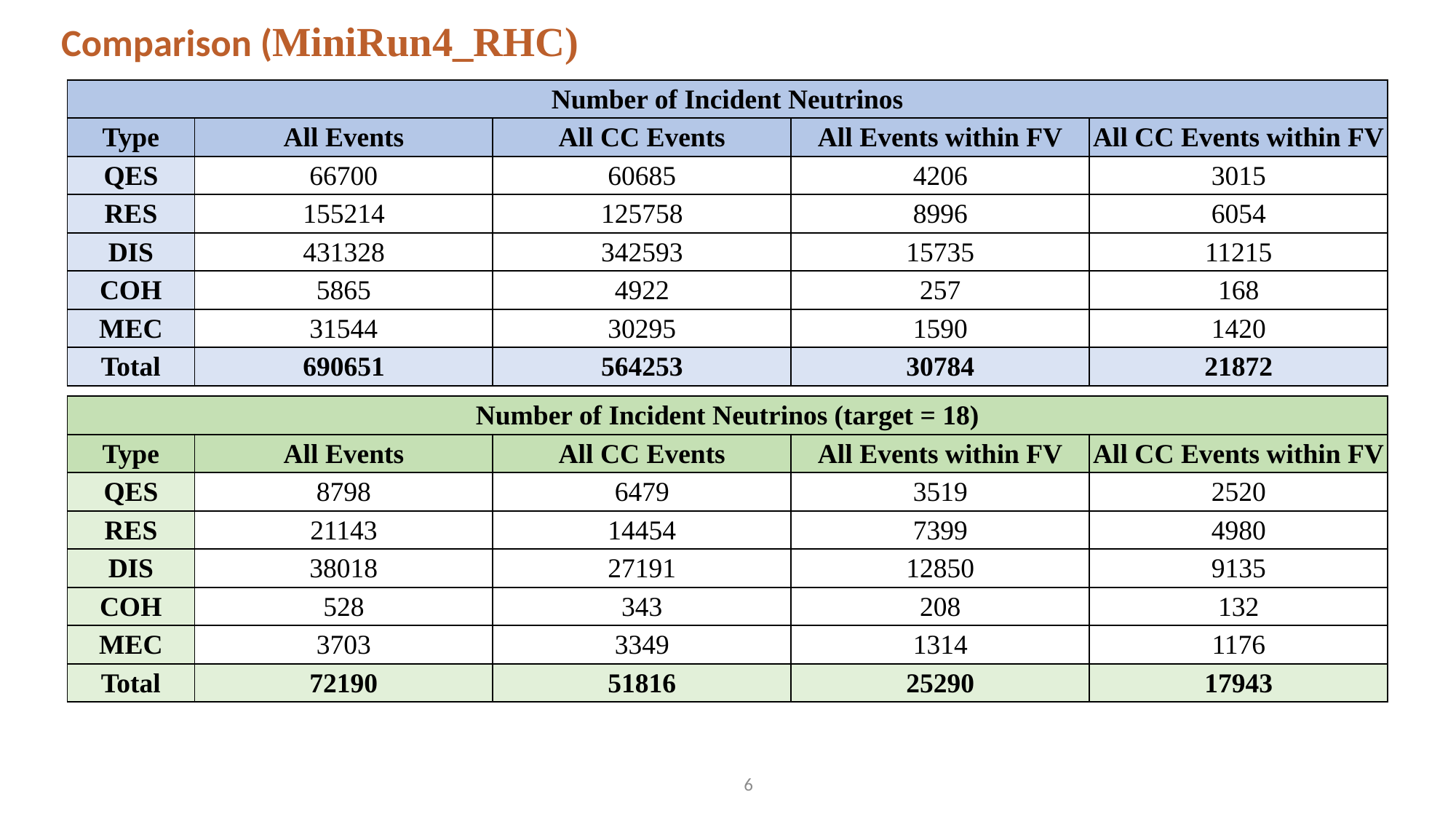

# Comparison (MiniRun4_RHC)
| Number of Incident Neutrinos |  |  |  |  |
| --- | --- | --- | --- | --- |
| Type | All Events | All CC Events | All Events within FV | All CC Events within FV |
| QES | 66700 | 60685 | 4206 | 3015 |
| RES | 155214 | 125758 | 8996 | 6054 |
| DIS | 431328 | 342593 | 15735 | 11215 |
| COH | 5865 | 4922 | 257 | 168 |
| MEC | 31544 | 30295 | 1590 | 1420 |
| Total | 690651 | 564253 | 30784 | 21872 |
| Number of Incident Neutrinos (target = 18) |  |  |  |  |
| --- | --- | --- | --- | --- |
| Type | All Events | All CC Events | All Events within FV | All CC Events within FV |
| QES | 8798 | 6479 | 3519 | 2520 |
| RES | 21143 | 14454 | 7399 | 4980 |
| DIS | 38018 | 27191 | 12850 | 9135 |
| COH | 528 | 343 | 208 | 132 |
| MEC | 3703 | 3349 | 1314 | 1176 |
| Total | 72190 | 51816 | 25290 | 17943 |
6